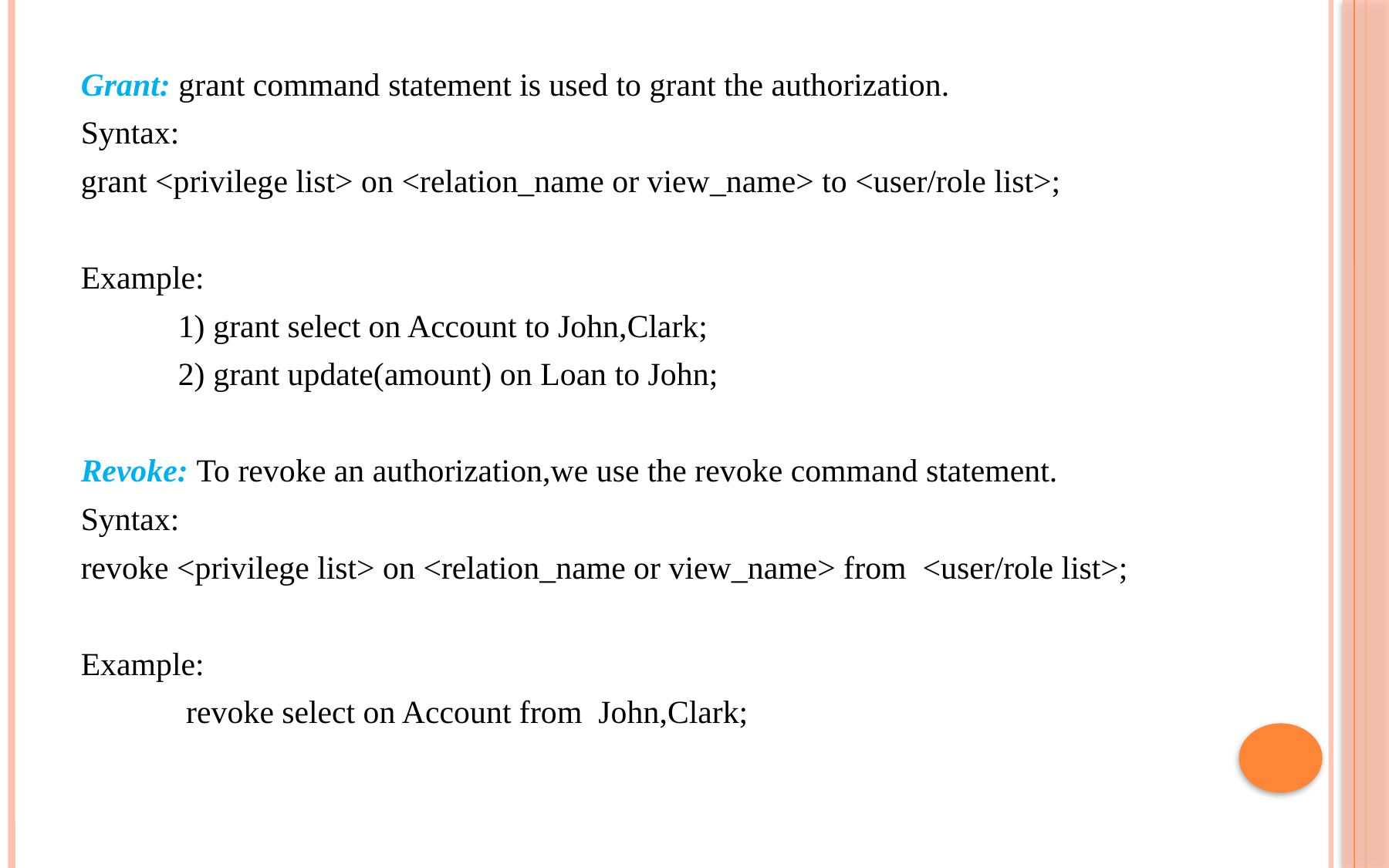

Grant: grant command statement is used to grant the authorization.
Syntax:
grant <privilege list> on <relation_name or view_name> to <user/role list>;

Example:
            1) grant select on Account to John,Clark;
            2) grant update(amount) on Loan to John;

Revoke: To revoke an authorization,we use the revoke command statement.
Syntax:
revoke <privilege list> on <relation_name or view_name> from  <user/role list>;

Example:
             revoke select on Account from  John,Clark;